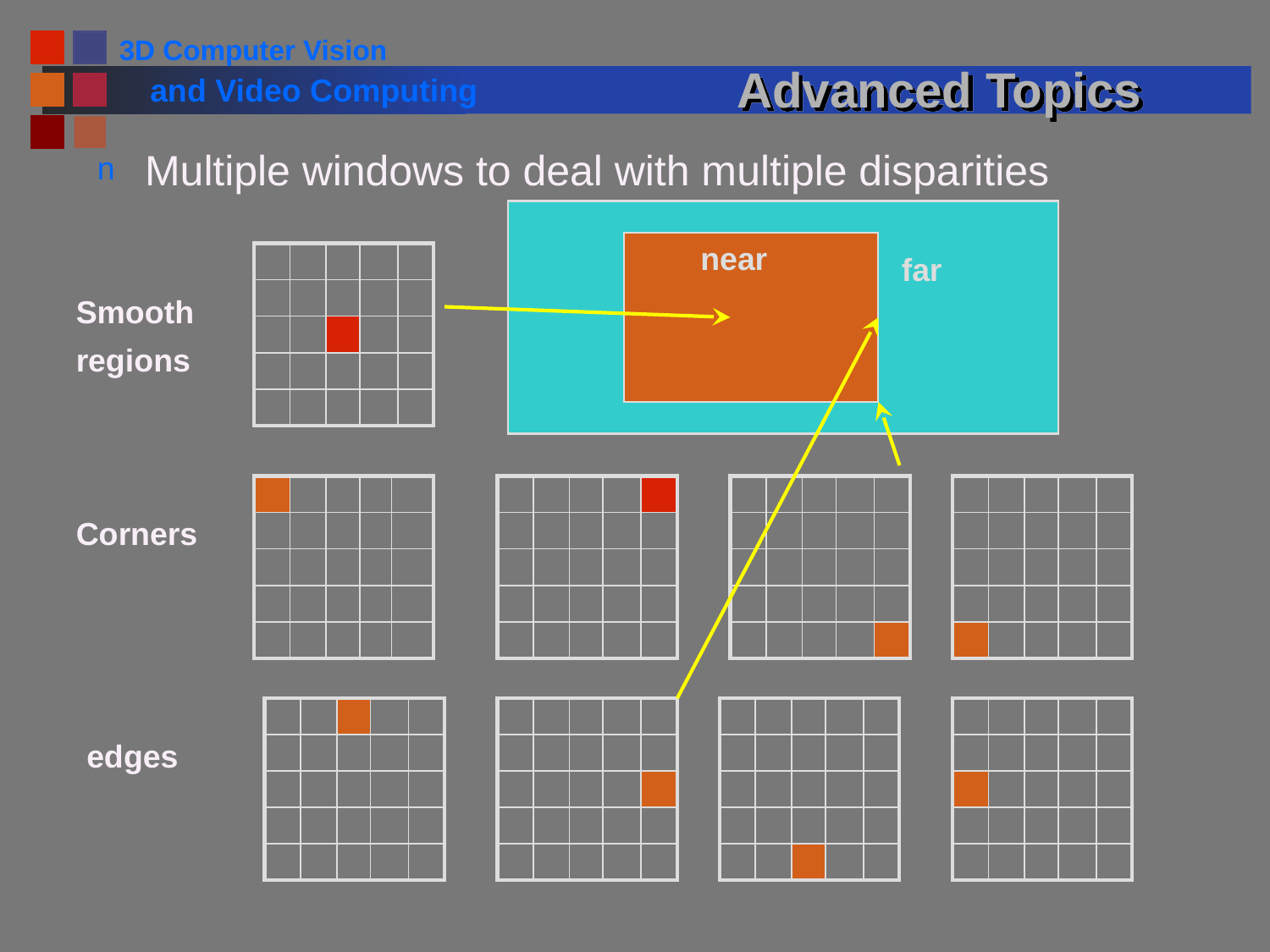

# Advanced Topics
Multiple windows to deal with multiple disparities

near
|  |  |  |  |  |
| --- | --- | --- | --- | --- |
|  |  |  |  |  |
|  |  |  |  |  |
|  |  |  |  |  |
|  |  |  |  |  |
far
Smooth
regions

|  |  |  |  |  |
| --- | --- | --- | --- | --- |
|  |  |  |  |  |
|  |  |  |  |  |
|  |  |  |  |  |
|  |  |  |  |  |
|  |  |  |  |  |
| --- | --- | --- | --- | --- |
|  |  |  |  |  |
|  |  |  |  |  |
|  |  |  |  |  |
|  |  |  |  |  |
|  |  |  |  |  |
| --- | --- | --- | --- | --- |
|  |  |  |  |  |
|  |  |  |  |  |
|  |  |  |  |  |
|  |  |  |  |  |
|  |  |  |  |  |
| --- | --- | --- | --- | --- |
|  |  |  |  |  |
|  |  |  |  |  |
|  |  |  |  |  |
|  |  |  |  |  |
Corners
|  |  |  |  |  |
| --- | --- | --- | --- | --- |
|  |  |  |  |  |
|  |  |  |  |  |
|  |  |  |  |  |
|  |  |  |  |  |
|  |  |  |  |  |
| --- | --- | --- | --- | --- |
|  |  |  |  |  |
|  |  |  |  |  |
|  |  |  |  |  |
|  |  |  |  |  |
|  |  |  |  |  |
| --- | --- | --- | --- | --- |
|  |  |  |  |  |
|  |  |  |  |  |
|  |  |  |  |  |
|  |  |  |  |  |
|  |  |  |  |  |
| --- | --- | --- | --- | --- |
|  |  |  |  |  |
|  |  |  |  |  |
|  |  |  |  |  |
|  |  |  |  |  |
edges